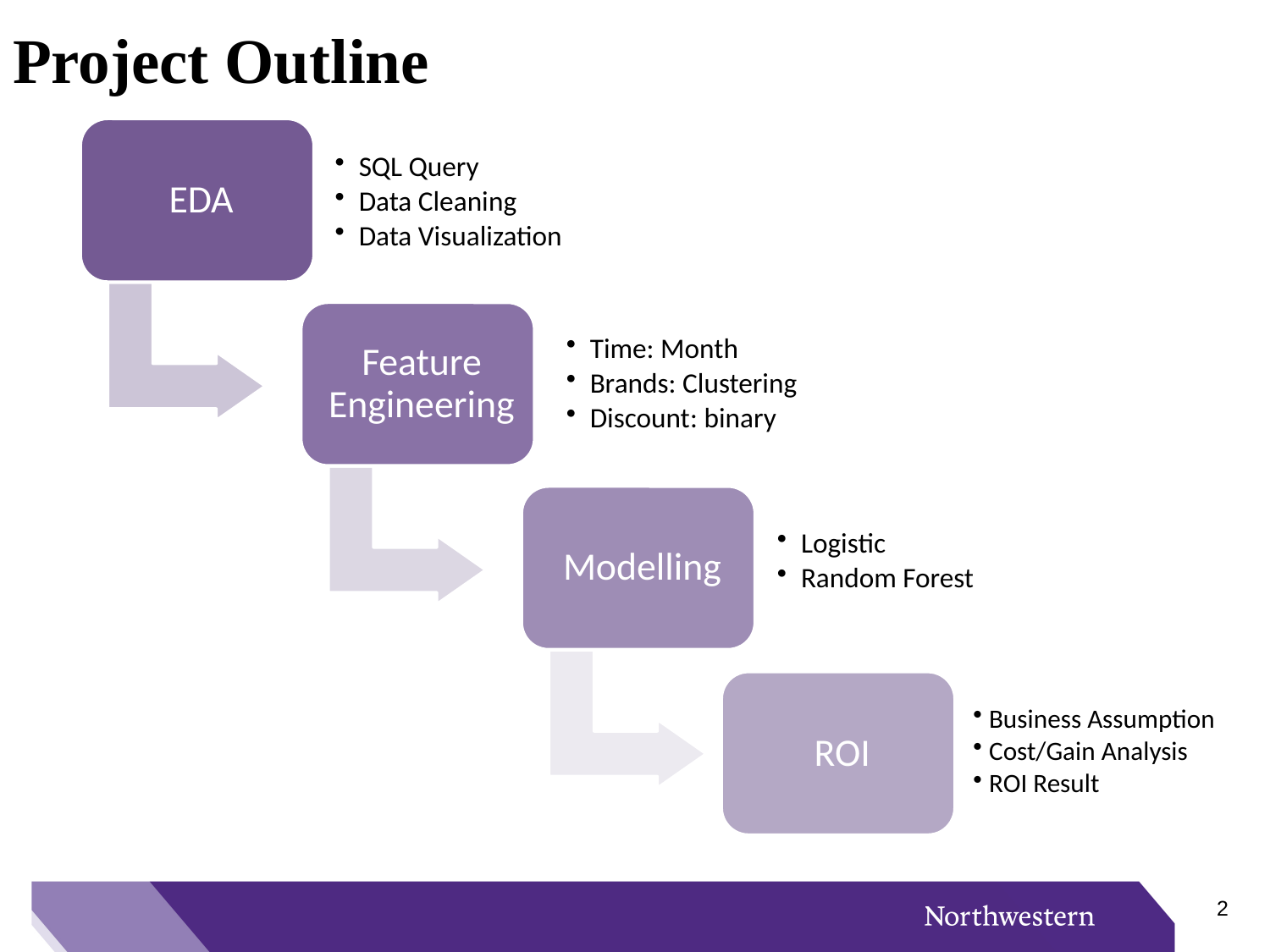

Project Outline
EDA
SQL Query
Data Cleaning
Data Visualization
Feature Engineering
Time: Month
Brands: Clustering
Discount: binary
Modelling
Logistic
Random Forest
ROI
Business Assumption
Cost/Gain Analysis
ROI Result
2